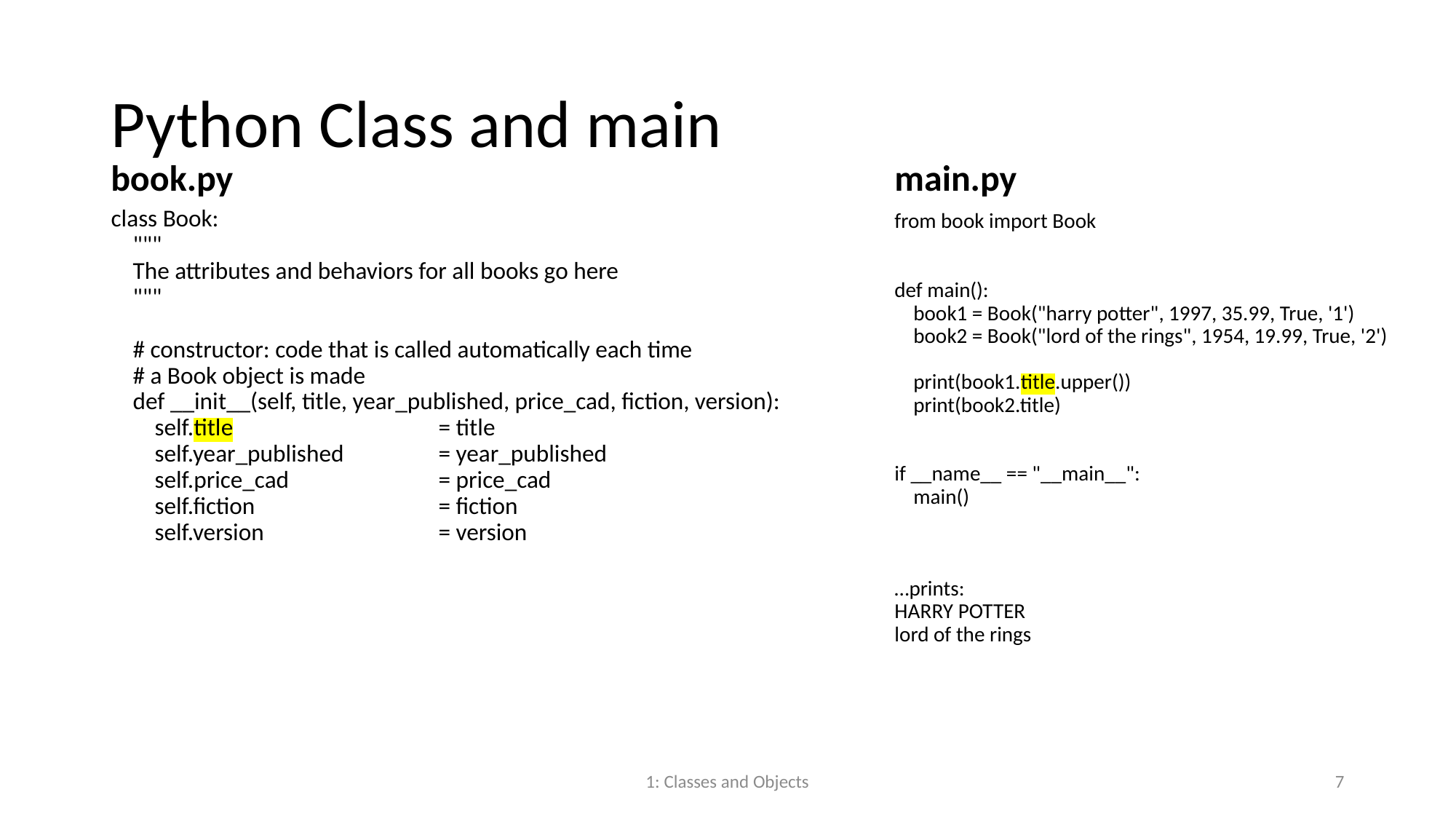

# Python Class and main
main.py
book.py
class Book:
    """
    The attributes and behaviors for all books go here
    """

    # constructor: code that is called automatically each time
    # a Book object is made
    def __init__(self, title, year_published, price_cad, fiction, version):
        self.title 		= title
        self.year_published 	= year_published
        self.price_cad 		= price_cad
        self.fiction 		= fiction
        self.version 		= version

from book import Book

def main():
    book1 = Book("harry potter", 1997, 35.99, True, '1')
    book2 = Book("lord of the rings", 1954, 19.99, True, '2')

    print(book1.title.upper())
    print(book2.title)

if __name__ == "__main__":
    main()

…prints:
HARRY POTTER
lord of the rings

1: Classes and Objects
7